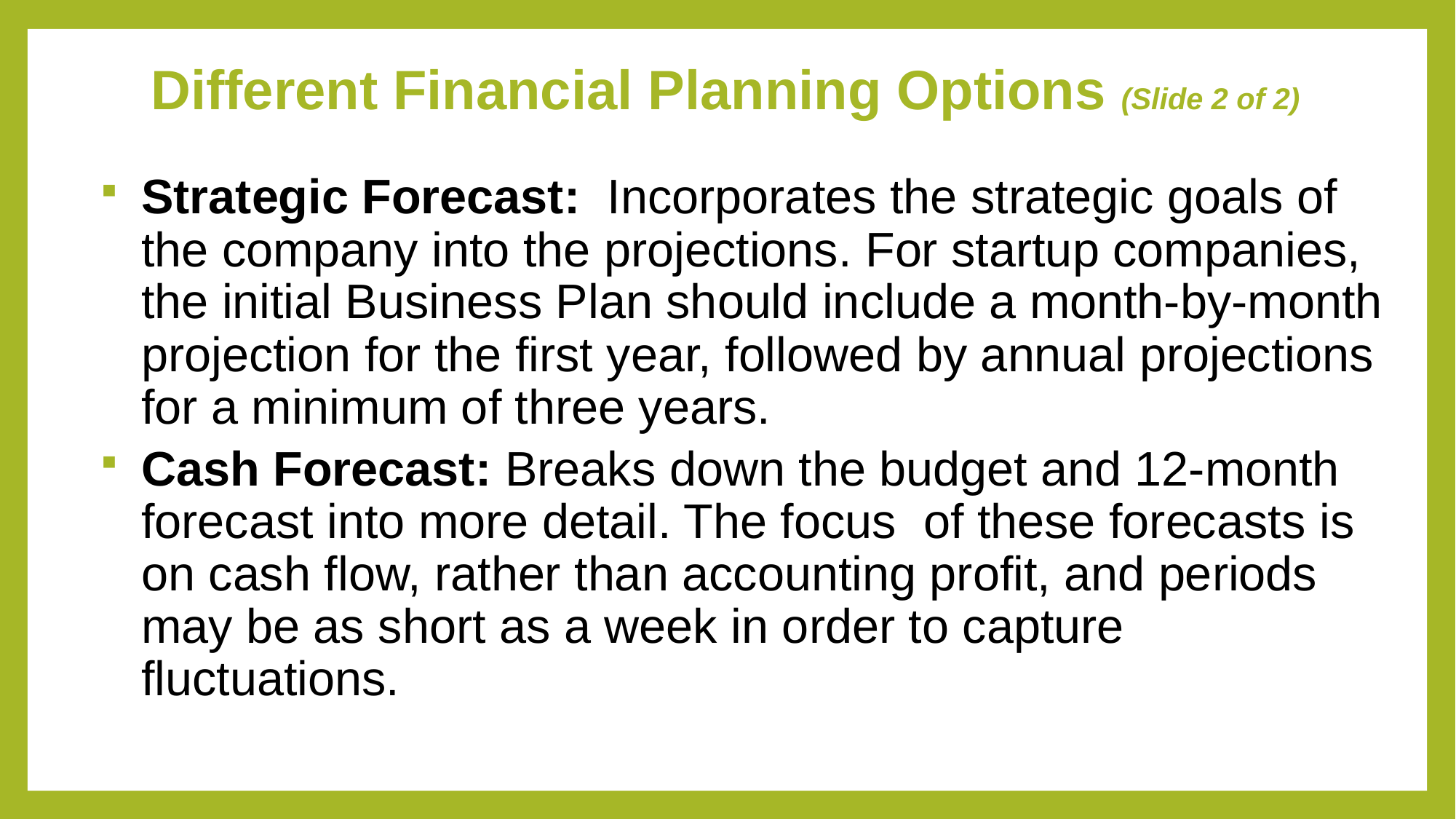

# Different Financial Planning Options (Slide 2 of 2)
Strategic Forecast:  Incorporates the strategic goals of the company into the projections. For startup companies, the initial Business Plan should include a month-by-month projection for the first year, followed by annual projections for a minimum of three years.
Cash Forecast: Breaks down the budget and 12-month forecast into more detail. The focus  of these forecasts is on cash flow, rather than accounting profit, and periods may be as short as a week in order to capture fluctuations.